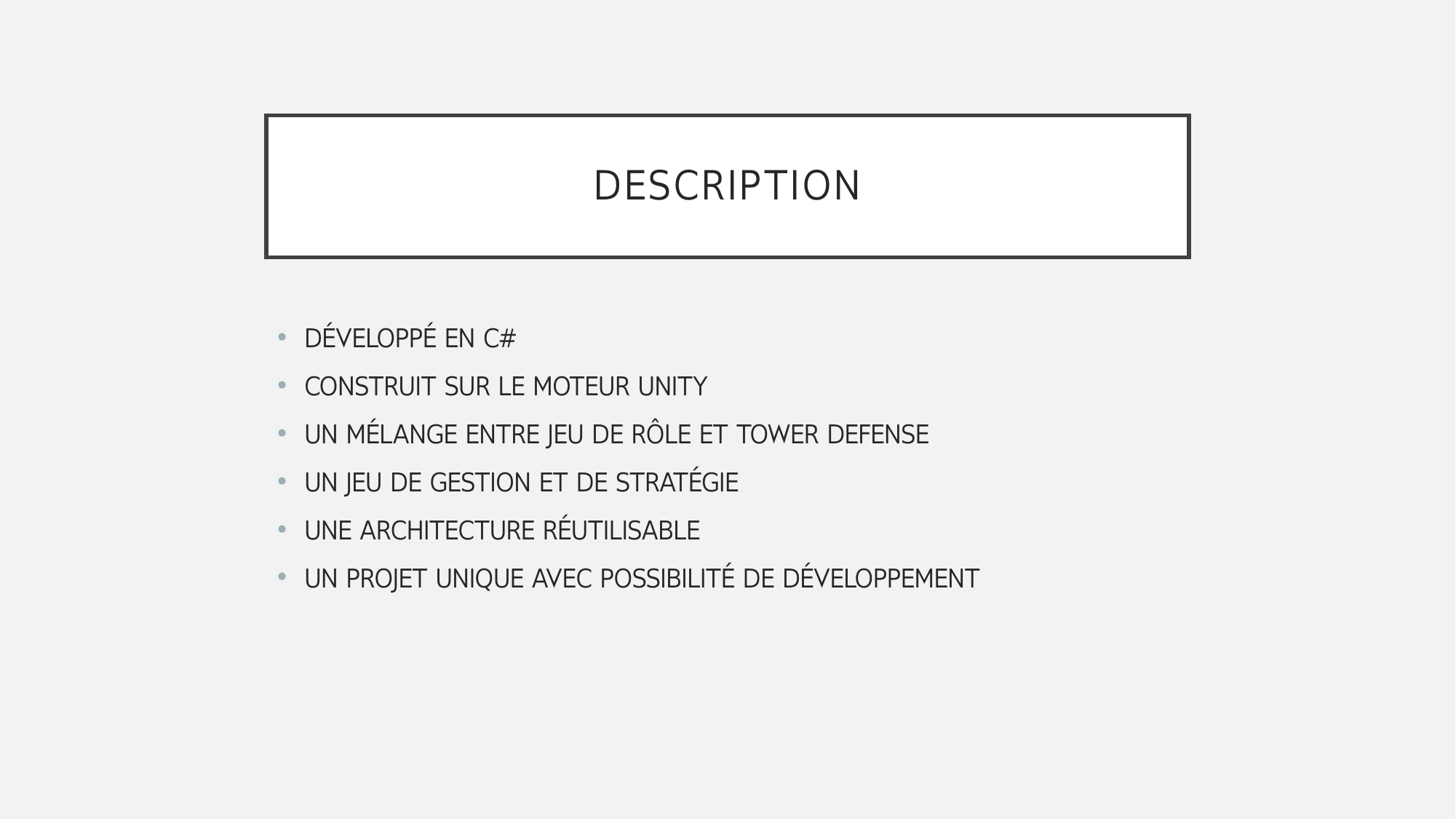

# DESCRIPTION
DÉVELOPPÉ EN C#
CONSTRUIT SUR LE MOTEUR UNITY
UN MÉLANGE ENTRE JEU DE RÔLE ET TOWER DEFENSE
UN JEU DE GESTION ET DE STRATÉGIE
UNE ARCHITECTURE RÉUTILISABLE
UN PROJET UNIQUE AVEC POSSIBILITÉ DE DÉVELOPPEMENT